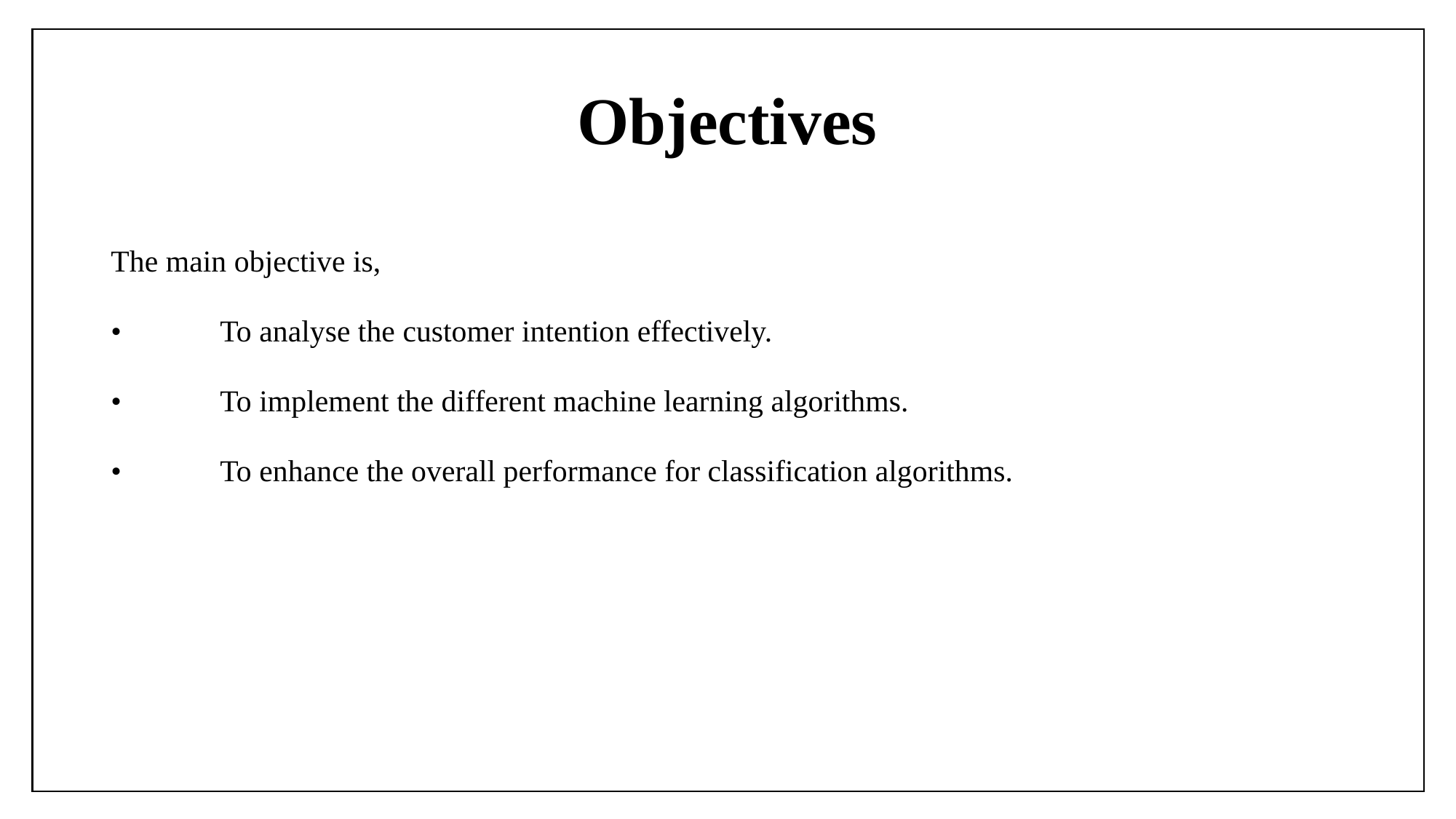

# Objectives
The main objective is,
•	To analyse the customer intention effectively.
•	To implement the different machine learning algorithms.
•	To enhance the overall performance for classification algorithms.